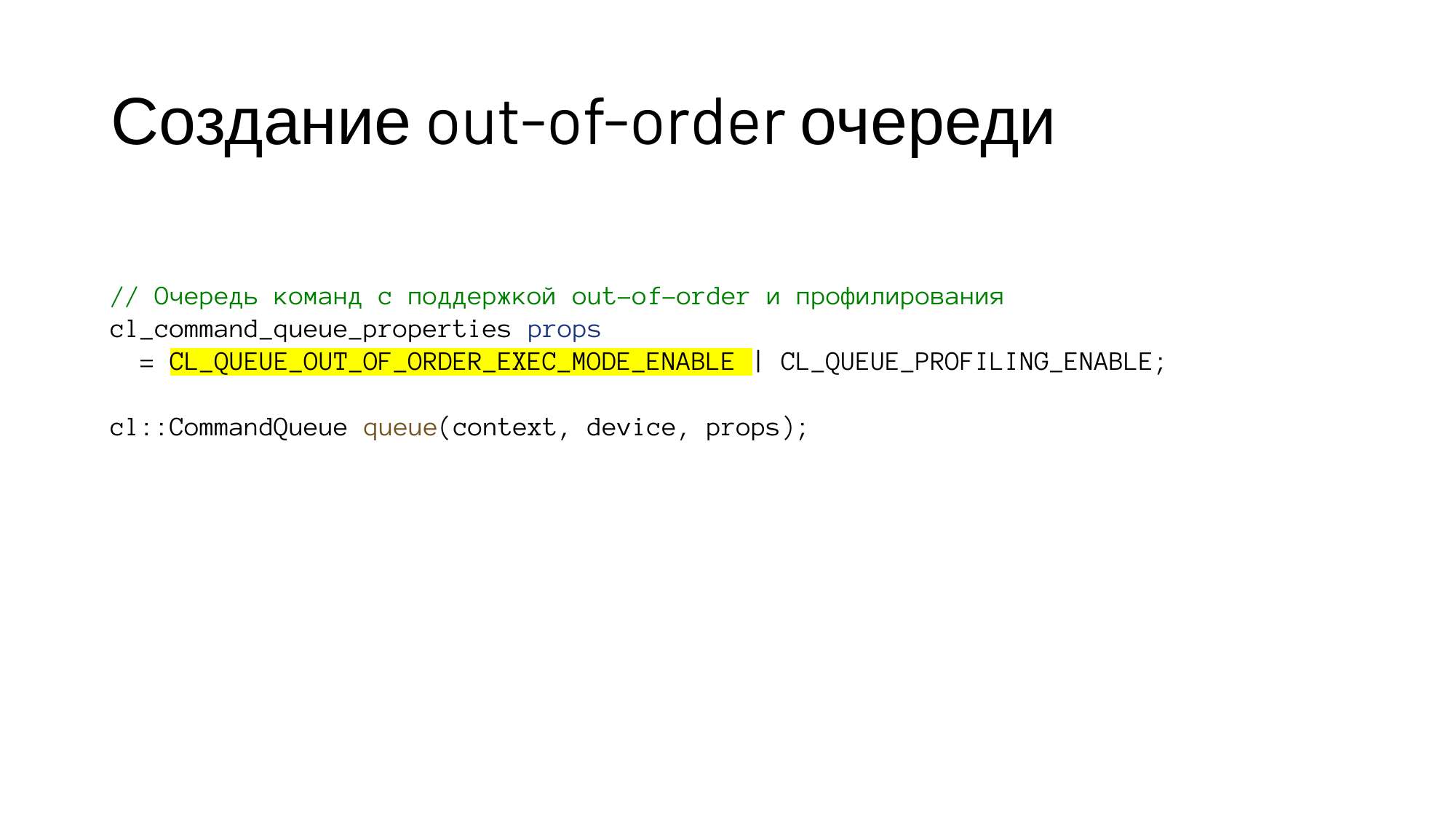

# Создание out-of-order очереди
// Очередь команд с поддержкой out-of-order и профилирования
cl_command_queue_properties props
  = CL_QUEUE_OUT_OF_ORDER_EXEC_MODE_ENABLE | CL_QUEUE_PROFILING_ENABLE;

cl::CommandQueue queue(context, device, props);